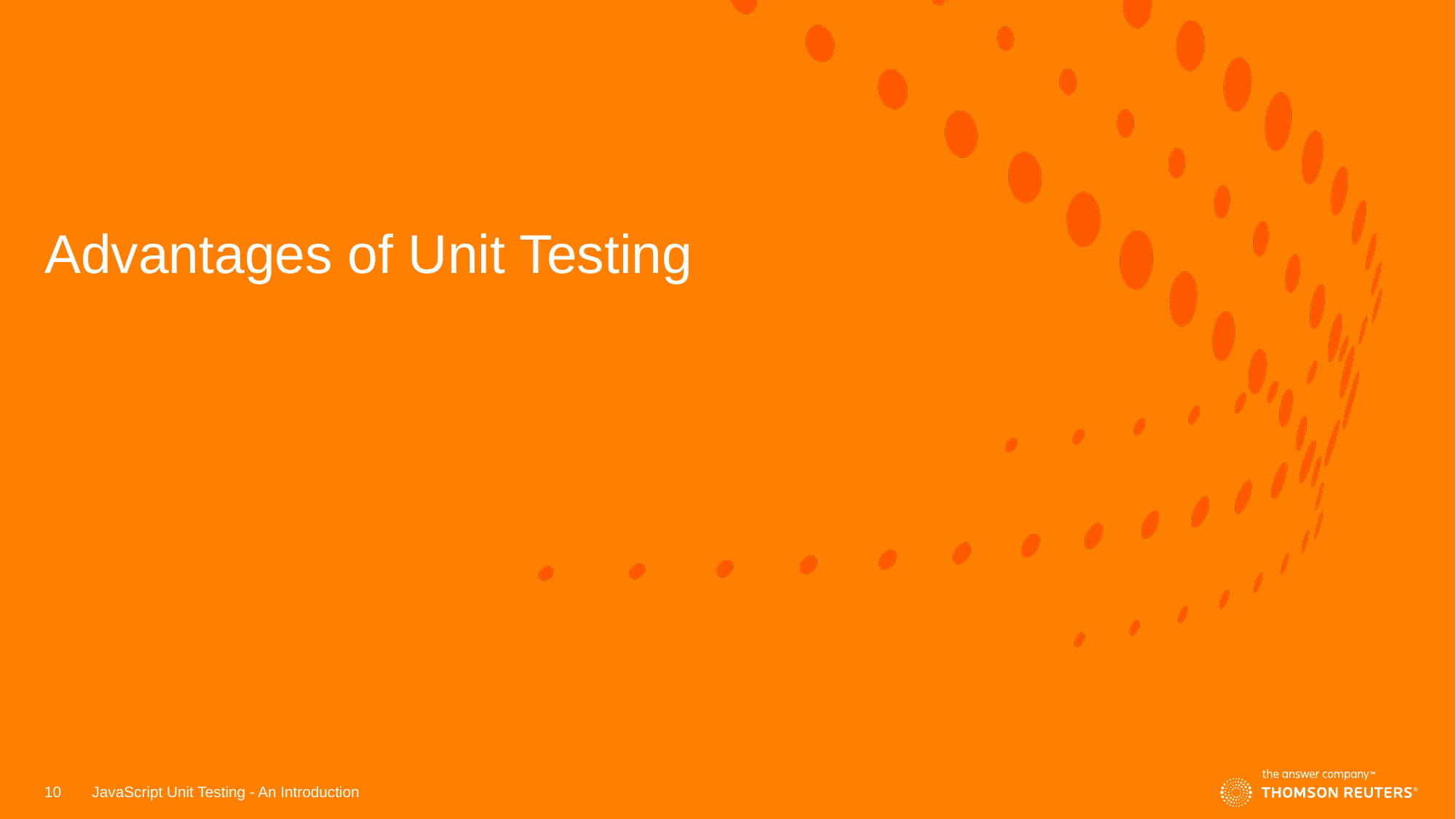

# Advantages of Unit Testing
10
JavaScript Unit Testing - An Introduction